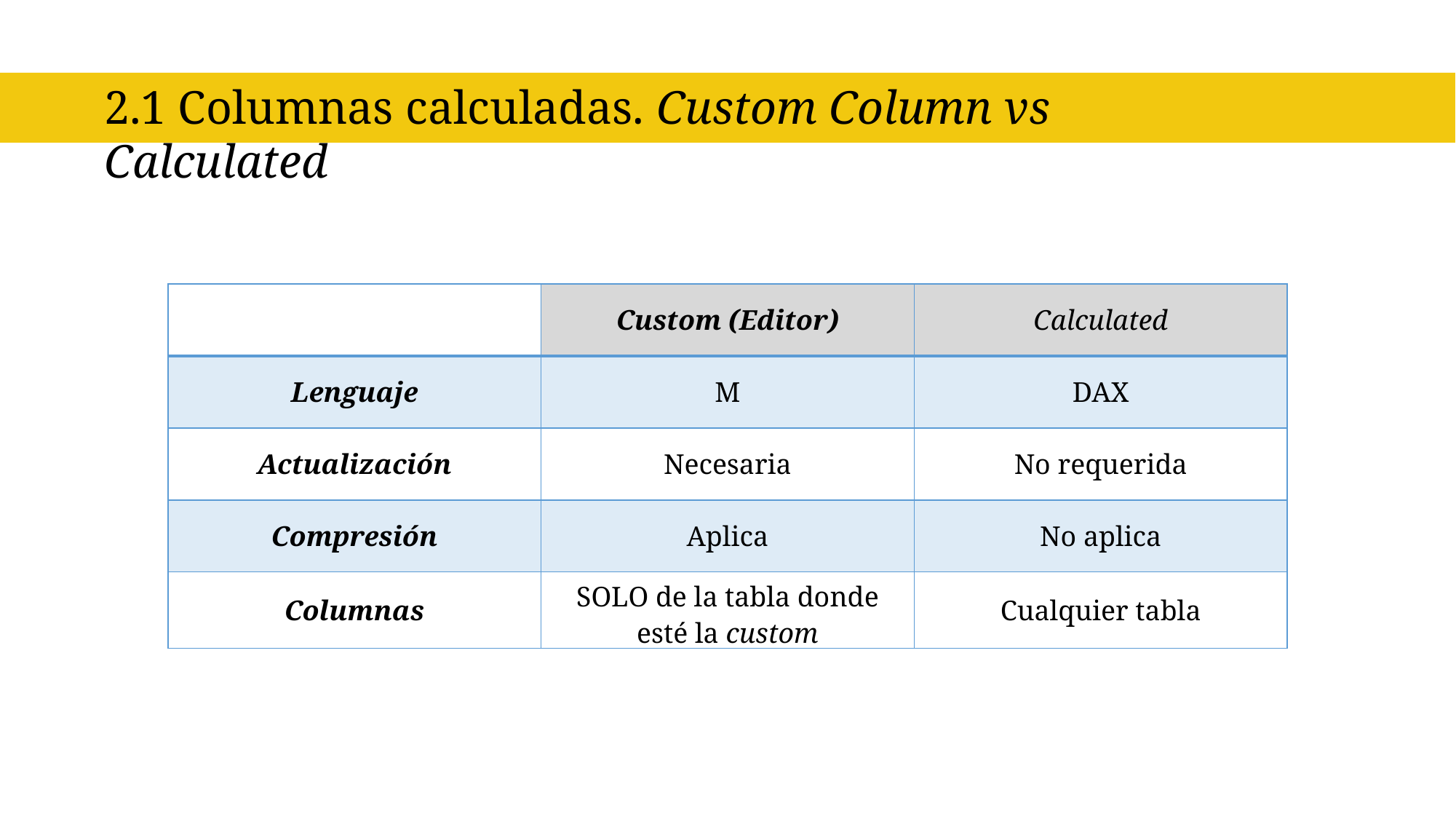

2.1 Columnas calculadas. Custom Column vs Calculated
|  | Custom (Editor) | Calculated |
| --- | --- | --- |
| Lenguaje | M | DAX |
| Actualización | Necesaria | No requerida |
| Compresión | Aplica | No aplica |
| Columnas | SOLO de la tabla donde esté la custom | Cualquier tabla |